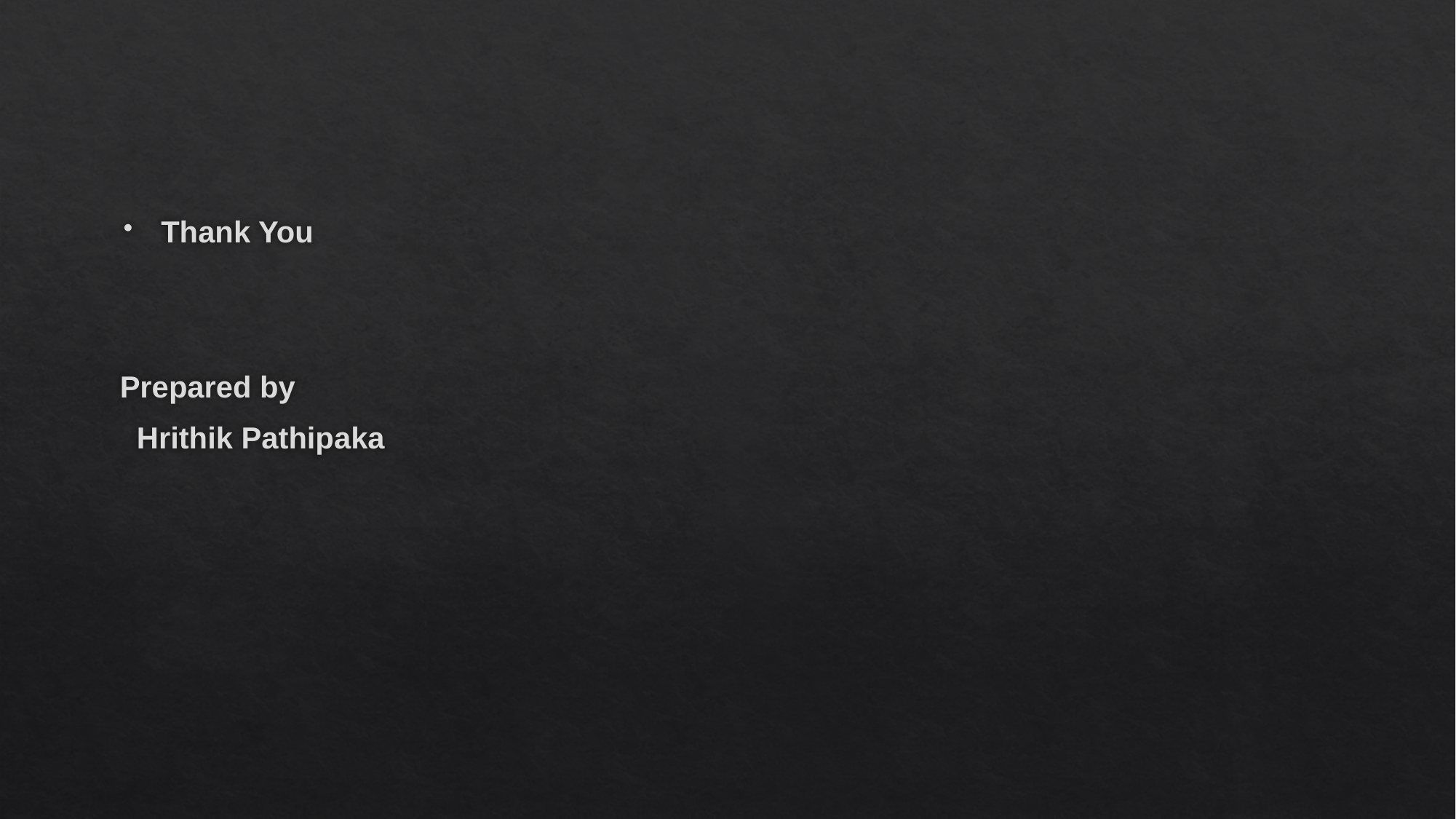

#
Thank You

Prepared by
  Hrithik Pathipaka